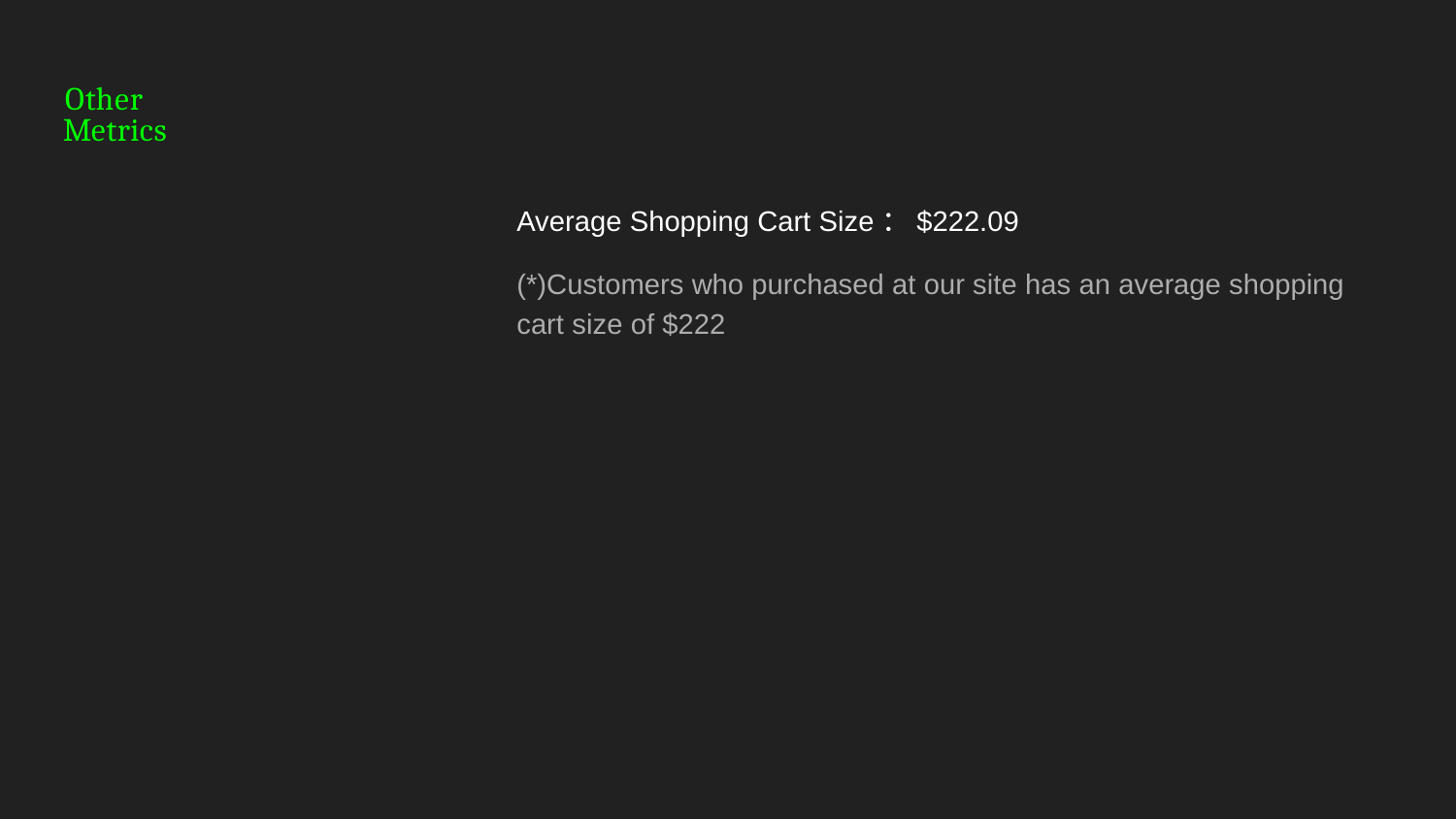

# Other
Metrics
Average Shopping Cart Size：$222.09
(*)Customers who purchased at our site has an average shopping cart size of $222